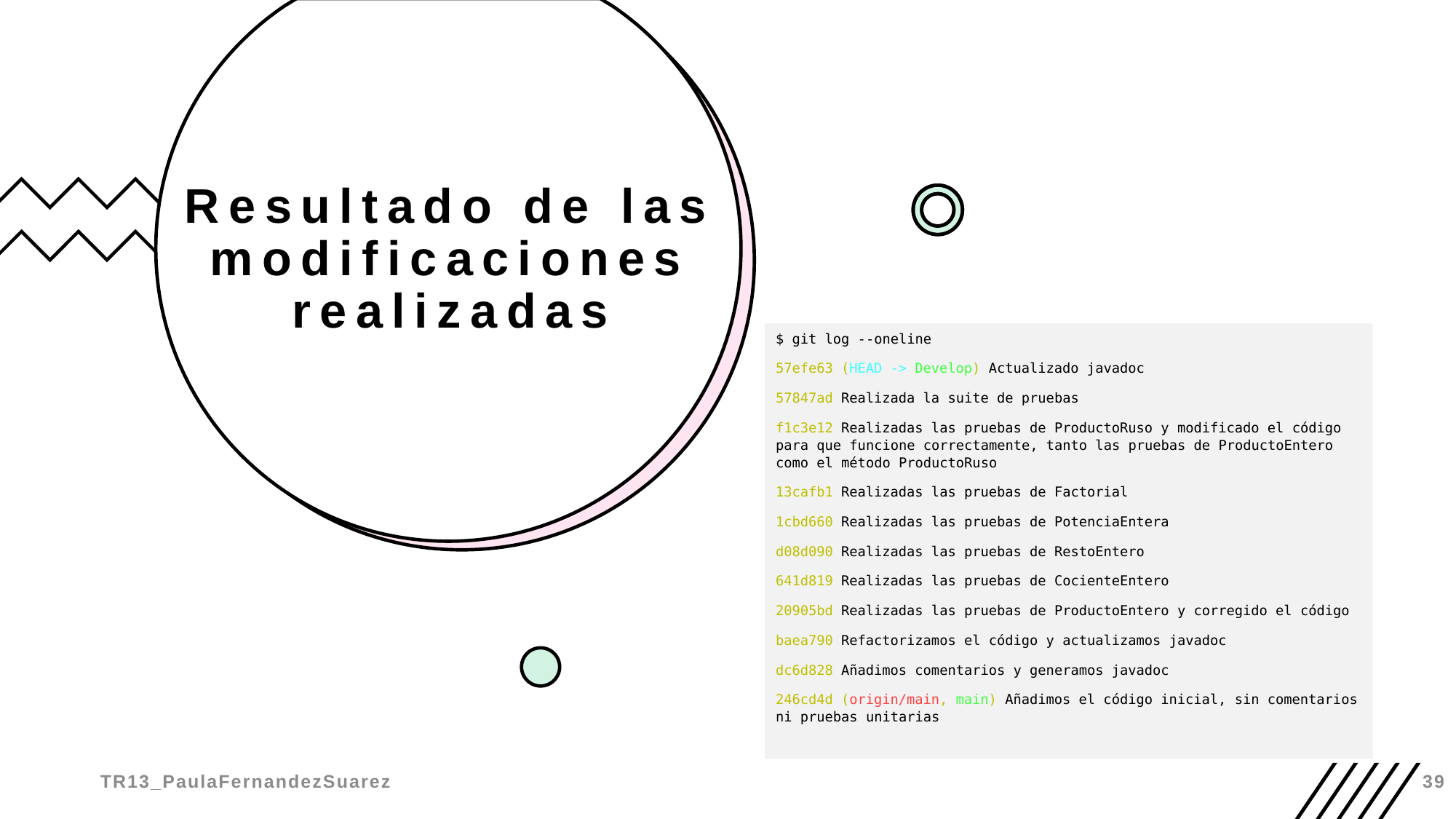

# Resultado de las modificaciones realizadas
$ git log --oneline
57efe63 (HEAD -> Develop) Actualizado javadoc
57847ad Realizada la suite de pruebas
f1c3e12 Realizadas las pruebas de ProductoRuso y modificado el código para que funcione correctamente, tanto las pruebas de ProductoEntero como el método ProductoRuso
13cafb1 Realizadas las pruebas de Factorial
1cbd660 Realizadas las pruebas de PotenciaEntera
d08d090 Realizadas las pruebas de RestoEntero
641d819 Realizadas las pruebas de CocienteEntero
20905bd Realizadas las pruebas de ProductoEntero y corregido el código
baea790 Refactorizamos el código y actualizamos javadoc
dc6d828 Añadimos comentarios y generamos javadoc
246cd4d (origin/main, main) Añadimos el código inicial, sin comentarios ni pruebas unitarias

TR13_PaulaFernandezSuarez
39